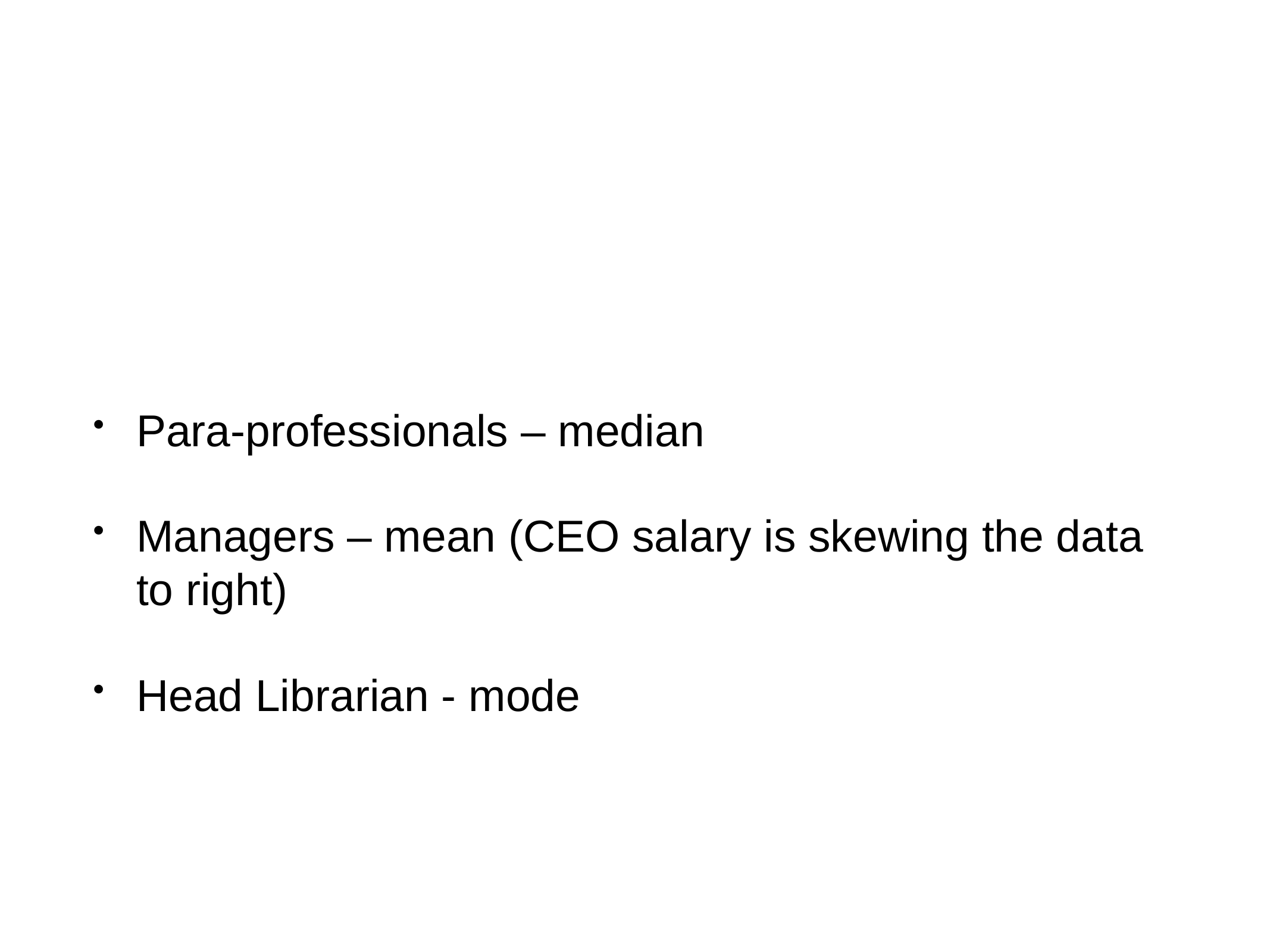

#
Para-professionals – median
Managers – mean (CEO salary is skewing the data to right)
Head Librarian - mode